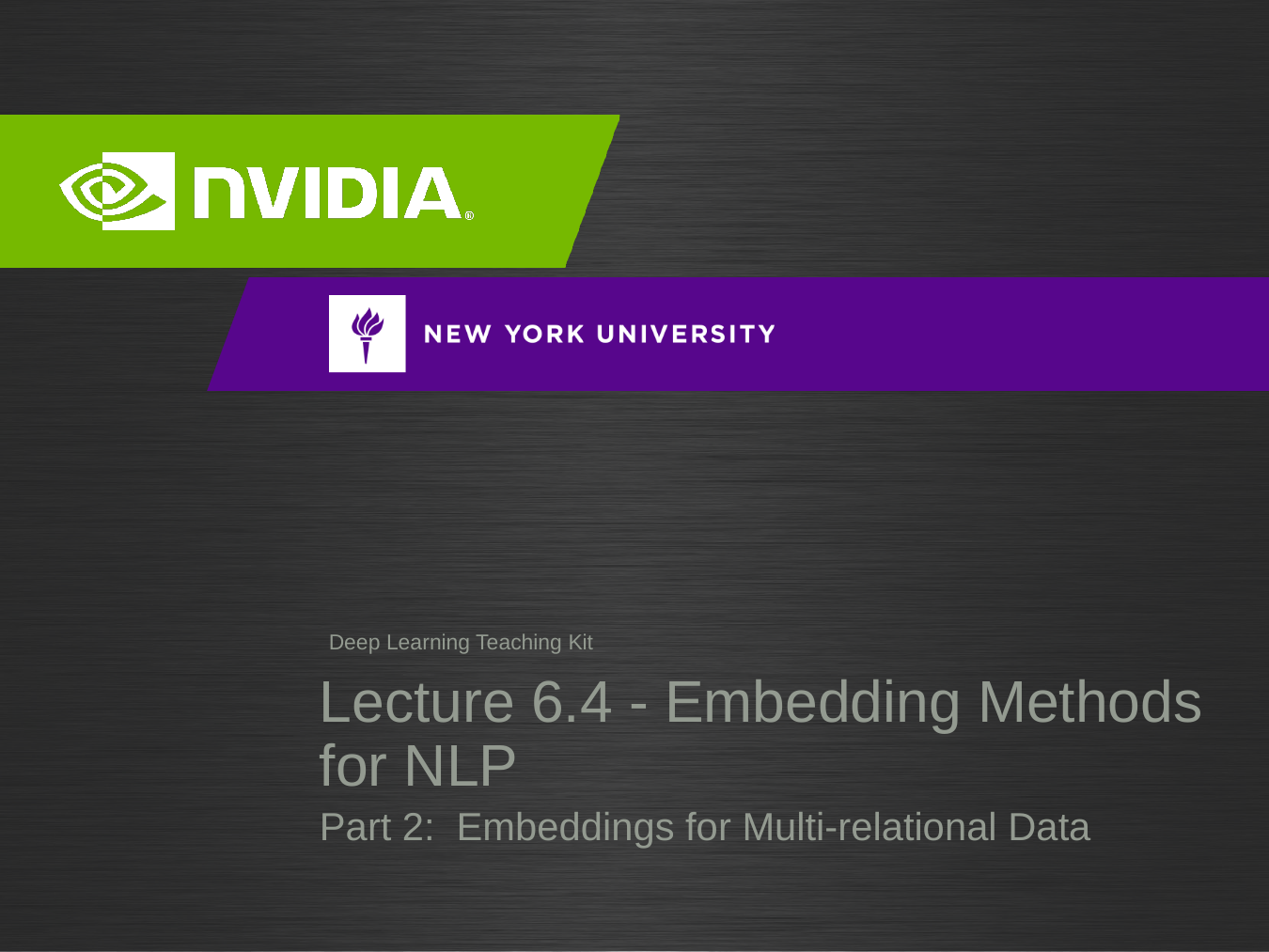

# Lecture 6.4 - Embedding Methods for NLP
Part 2:  Embeddings for Multi-relational Data